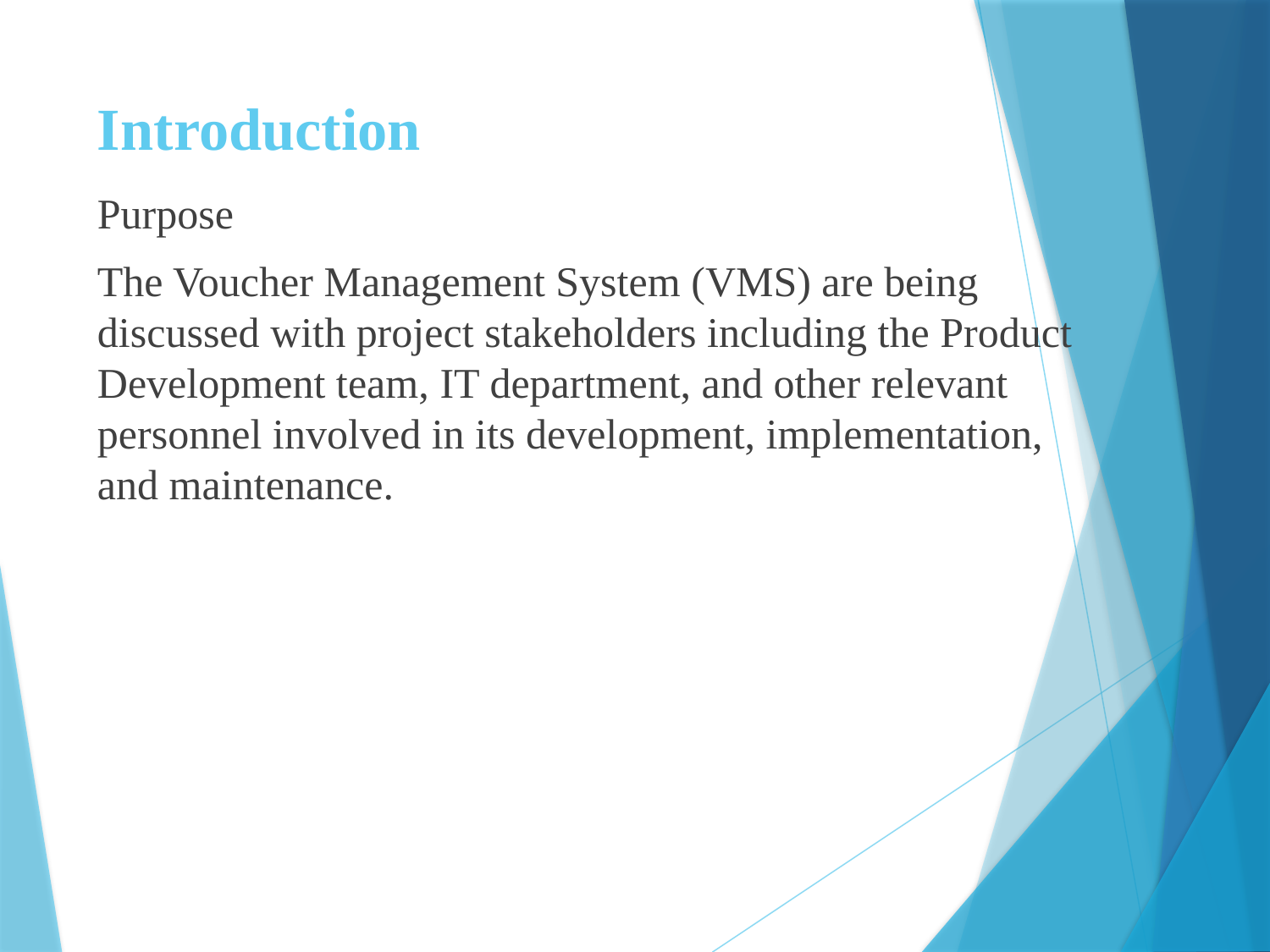

# Introduction
Purpose
The Voucher Management System (VMS) are being discussed with project stakeholders including the Product Development team, IT department, and other relevant personnel involved in its development, implementation, and maintenance.